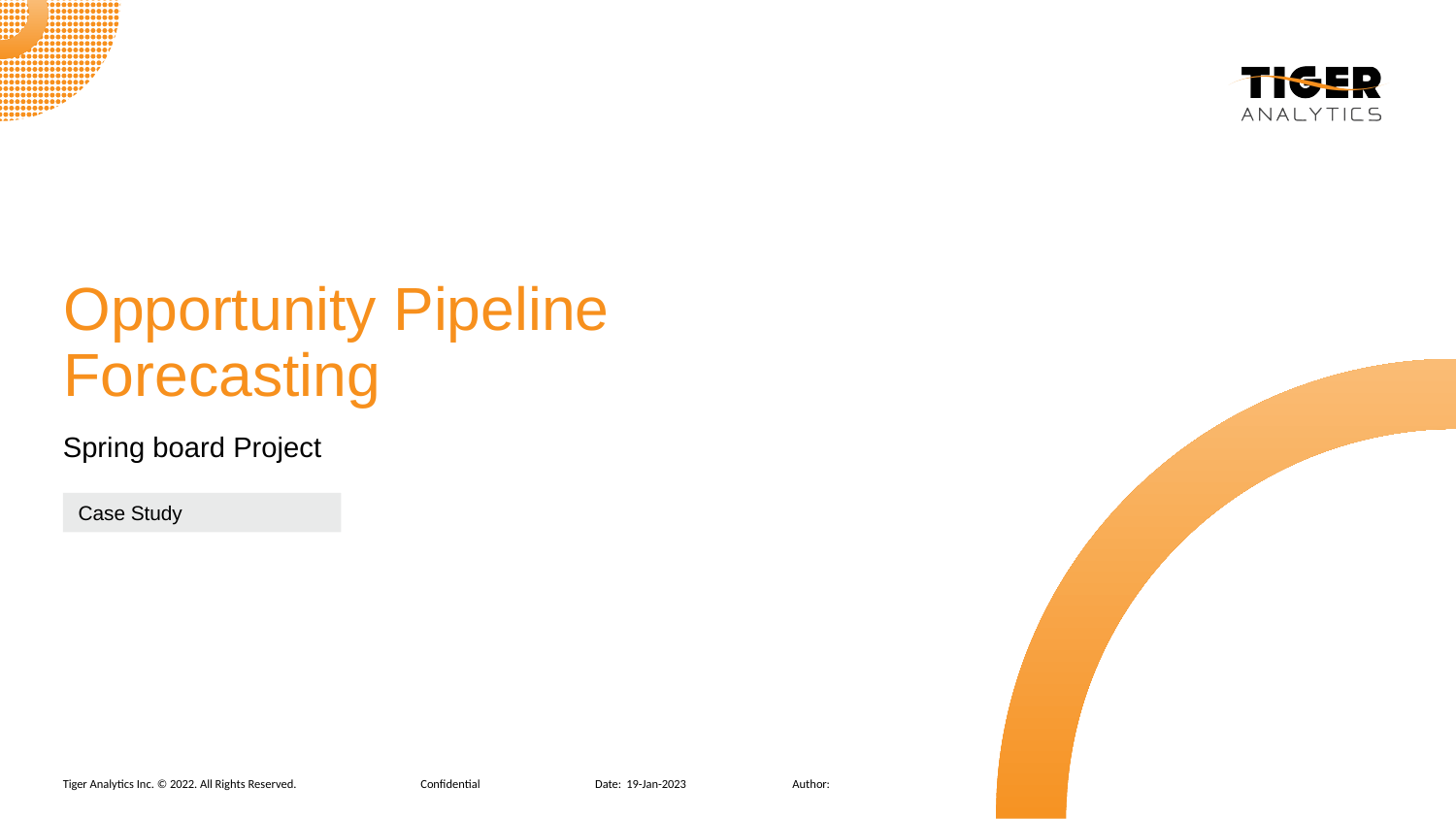

Opportunity Pipeline Forecasting
Spring board Project
Case Study
Confidential
19-Jan-2023